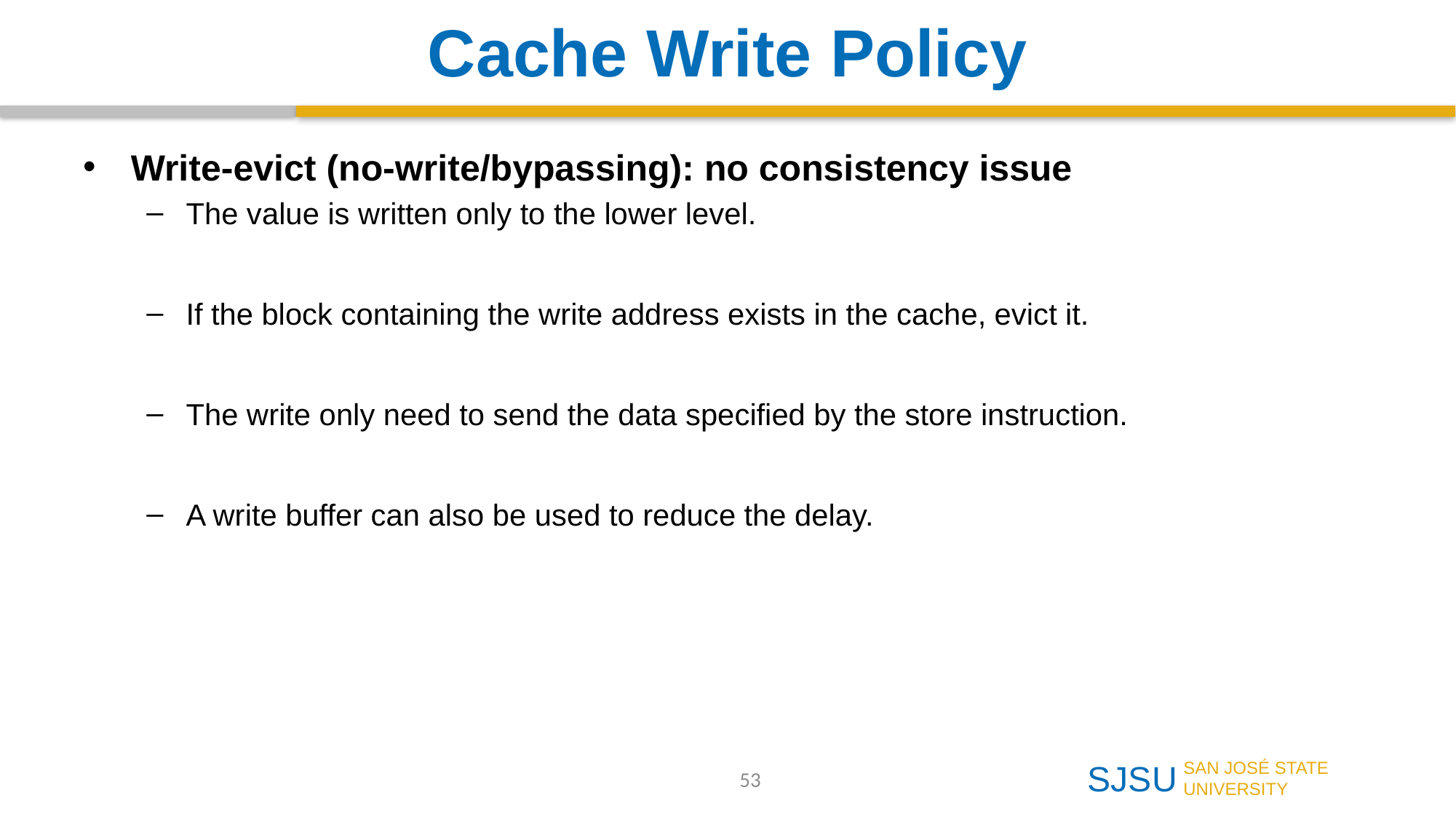

# Cache Write Policy
Write-evict (no-write/bypassing): no consistency issue
The value is written only to the lower level.

If the block containing the write address exists in the cache, evict it.

The write only need to send the data specified by the store instruction.

A write buffer can also be used to reduce the delay.
53